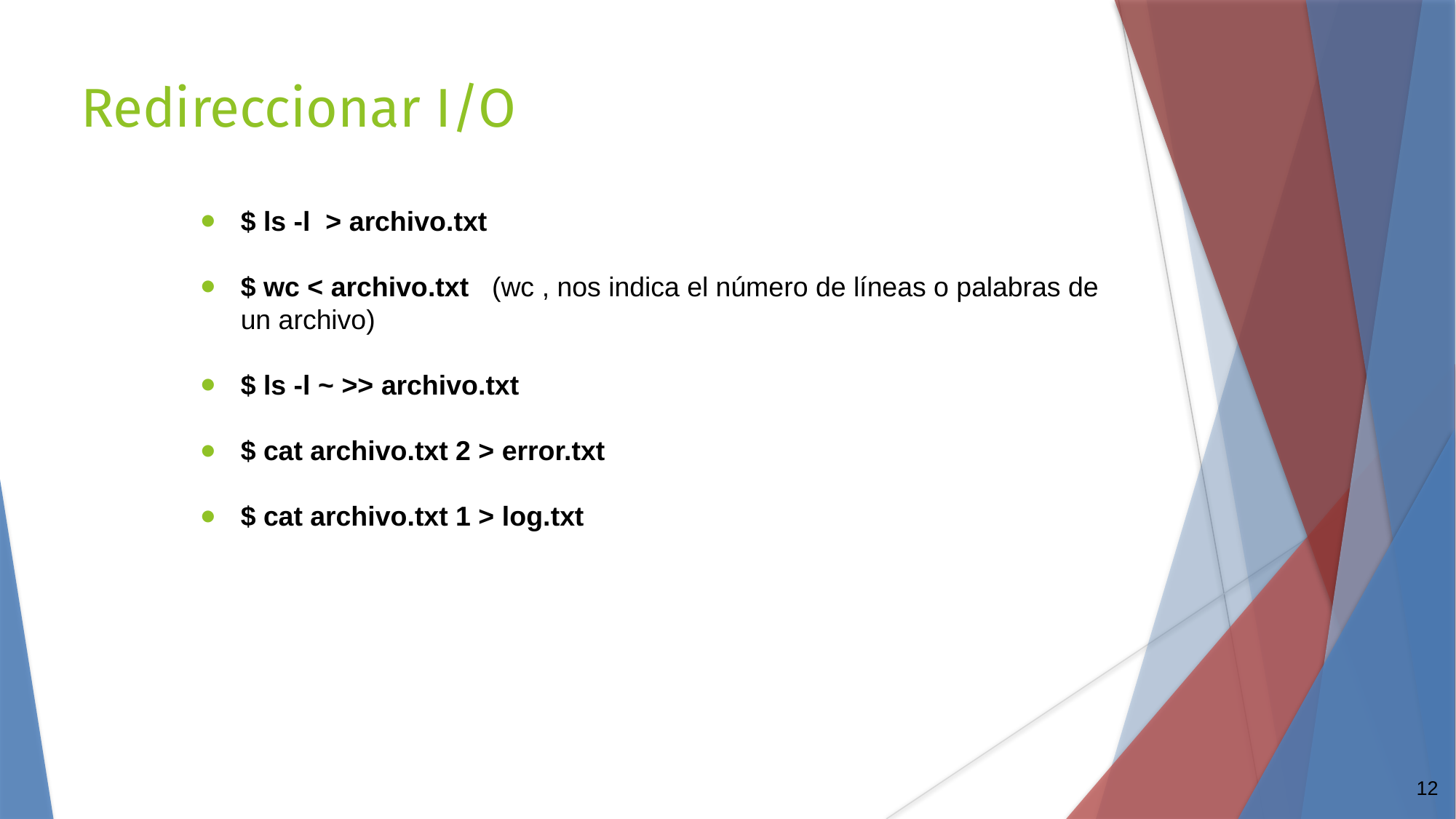

Redireccionar I/O

$ ls -l  > archivo.txt

$ wc < archivo.txt   (wc , nos indica el número de líneas o palabras de un archivo)

$ ls -l ~ >> archivo.txt

$ cat archivo.txt 2 > error.txt

$ cat archivo.txt 1 > log.txt

12